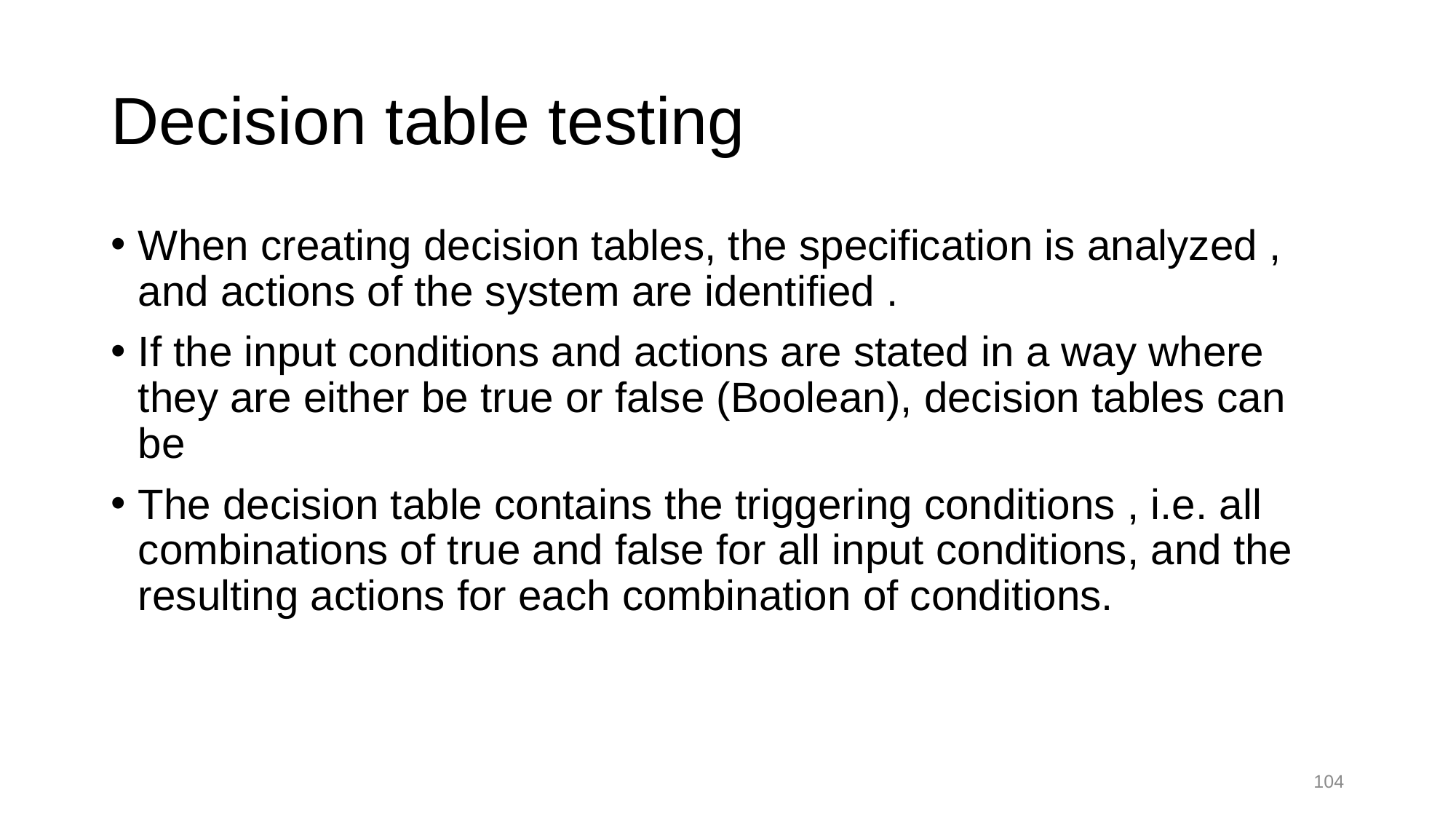

# Decision table testing
When creating decision tables, the specification is analyzed , and actions of the system are identified .
If the input conditions and actions are stated in a way where they are either be true or false (Boolean), decision tables can be
The decision table contains the triggering conditions , i.e. all combinations of true and false for all input conditions, and the resulting actions for each combination of conditions.
104